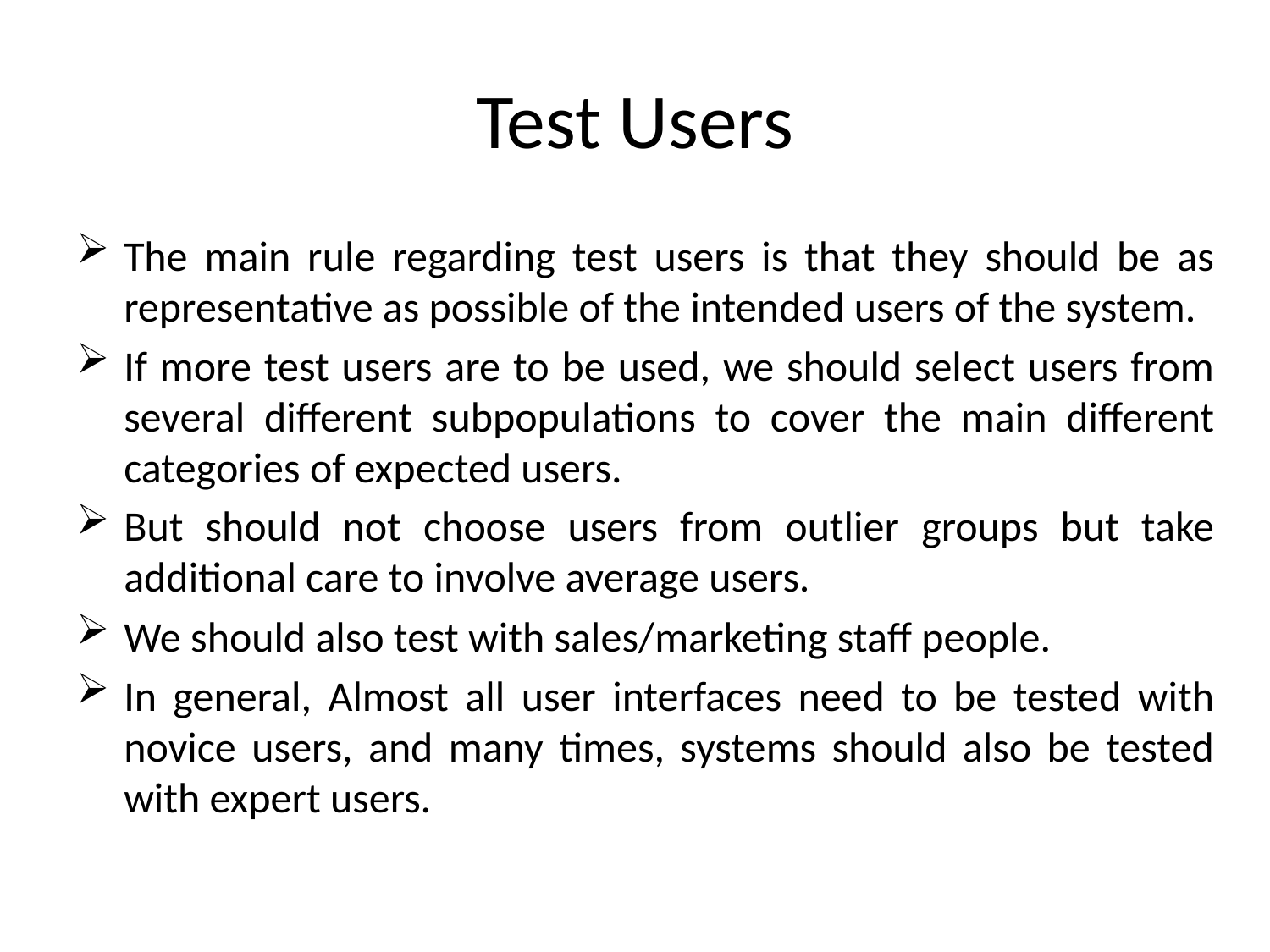

# Test Users
The main rule regarding test users is that they should be as representative as possible of the intended users of the system.
If more test users are to be used, we should select users from several different subpopulations to cover the main different categories of expected users.
But should not choose users from outlier groups but take additional care to involve average users.
We should also test with sales/marketing staff people.
In general, Almost all user interfaces need to be tested with novice users, and many times, systems should also be tested with expert users.